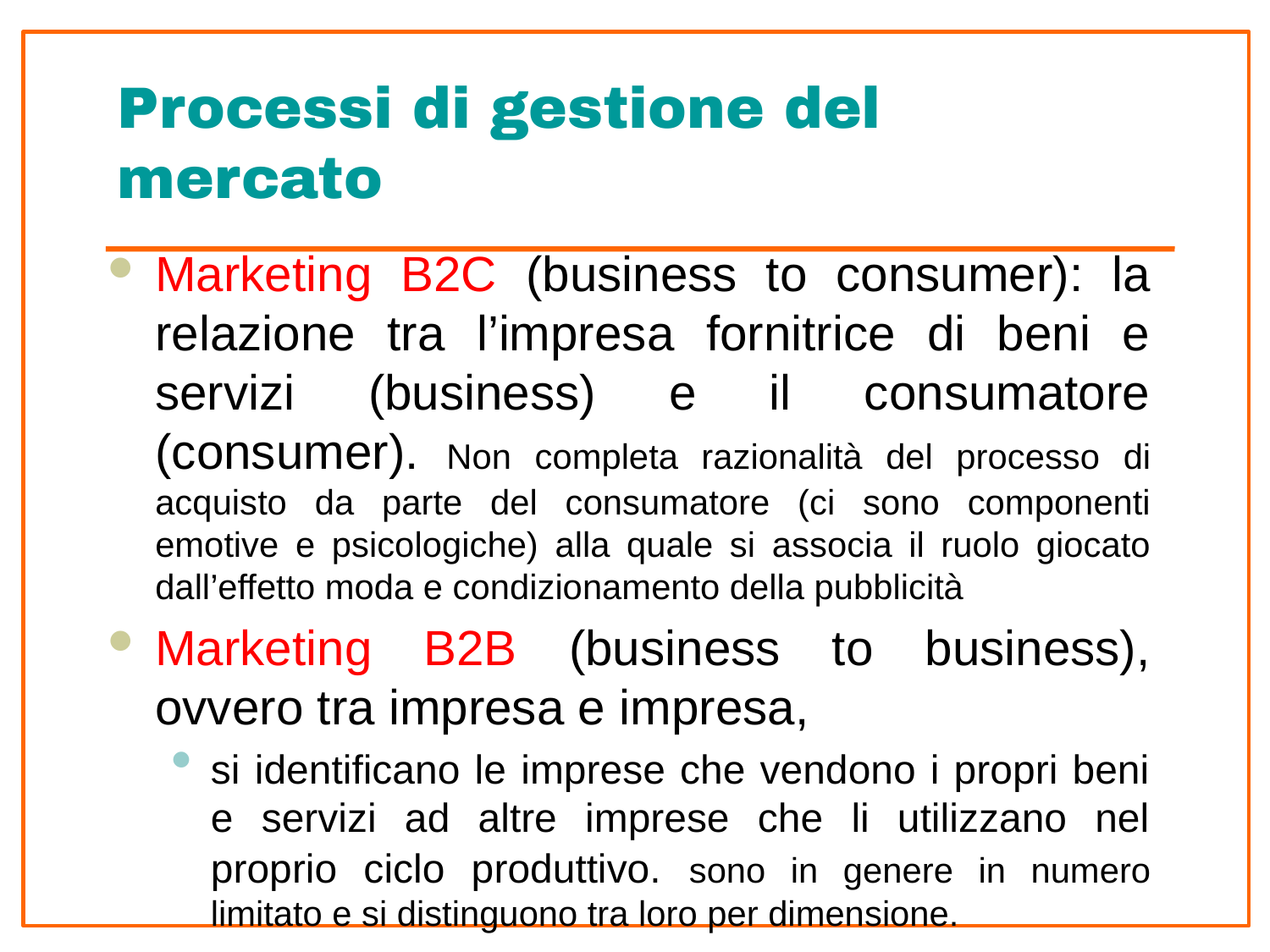

# Processi di gestione del mercato
Marketing B2C (business to consumer): la relazione tra l’impresa fornitrice di beni e servizi (business) e il consumatore (consumer). Non completa razionalità del processo di acquisto da parte del consumatore (ci sono componenti emotive e psicologiche) alla quale si associa il ruolo giocato dall’effetto moda e condizionamento della pubblicità
Marketing B2B (business to business), ovvero tra impresa e impresa,
si identificano le imprese che vendono i propri beni e servizi ad altre imprese che li utilizzano nel proprio ciclo produttivo. sono in genere in numero limitato e si distinguono tra loro per dimensione.